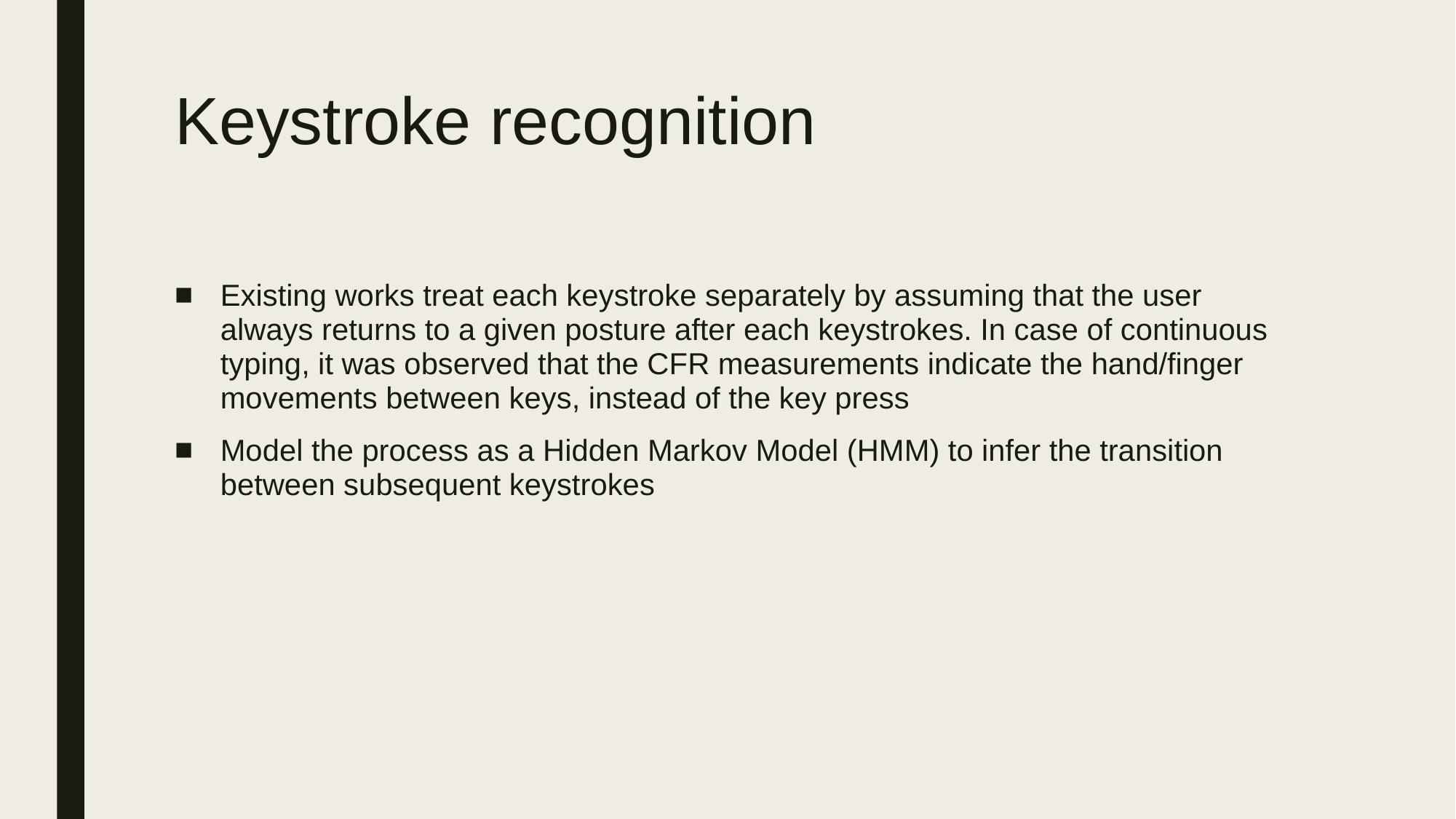

# Keystroke recognition
Existing works treat each keystroke separately by assuming that the user always returns to a given posture after each keystrokes. In case of continuous typing, it was observed that the CFR measurements indicate the hand/finger movements between keys, instead of the key press
Model the process as a Hidden Markov Model (HMM) to infer the transition between subsequent keystrokes